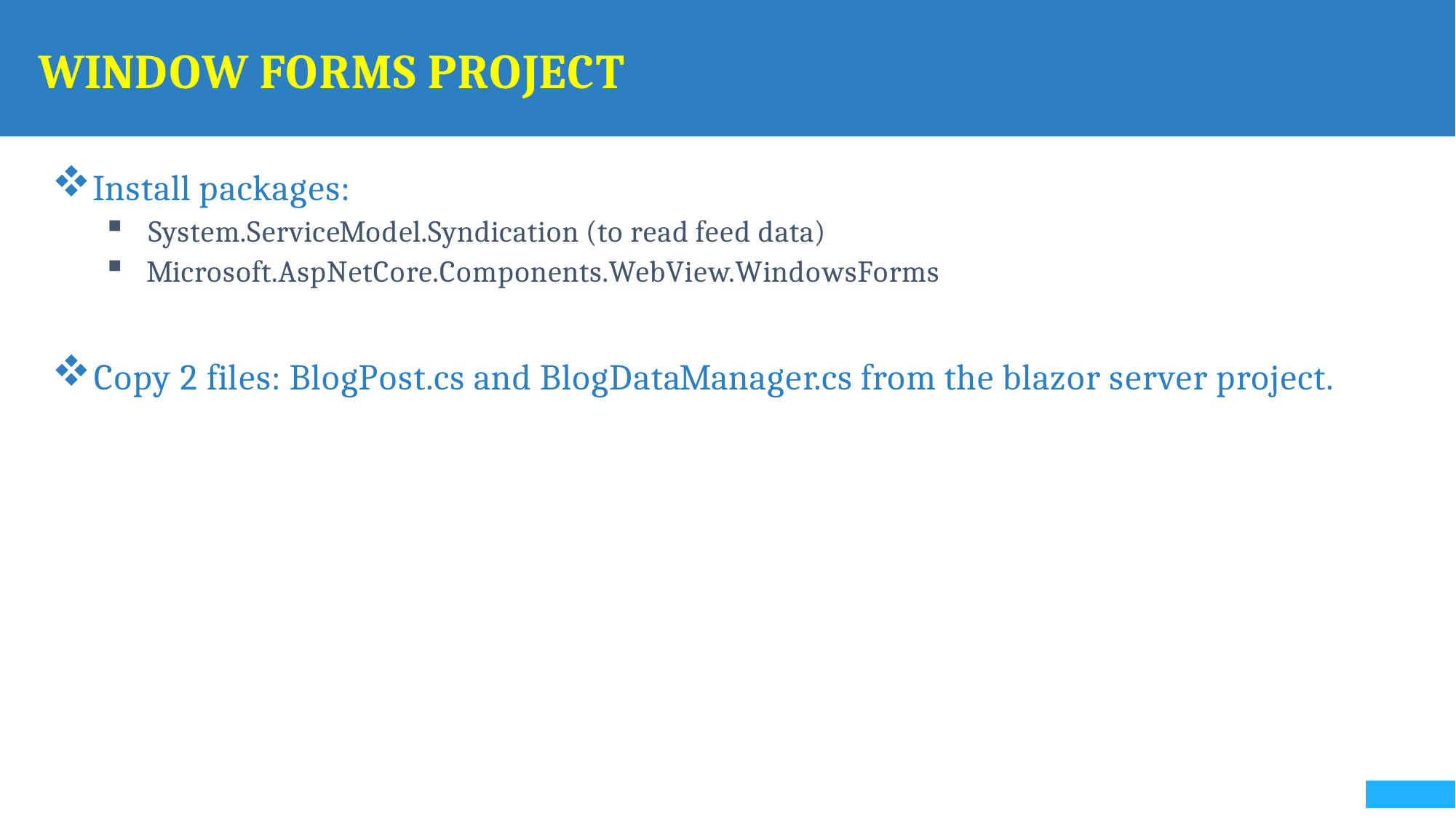

# Window forms project
Install packages:
System.ServiceModel.Syndication (to read feed data)
Microsoft.AspNetCore.Components.WebView.WindowsForms

Copy 2 files: BlogPost.cs and BlogDataManager.cs from the blazor server project.